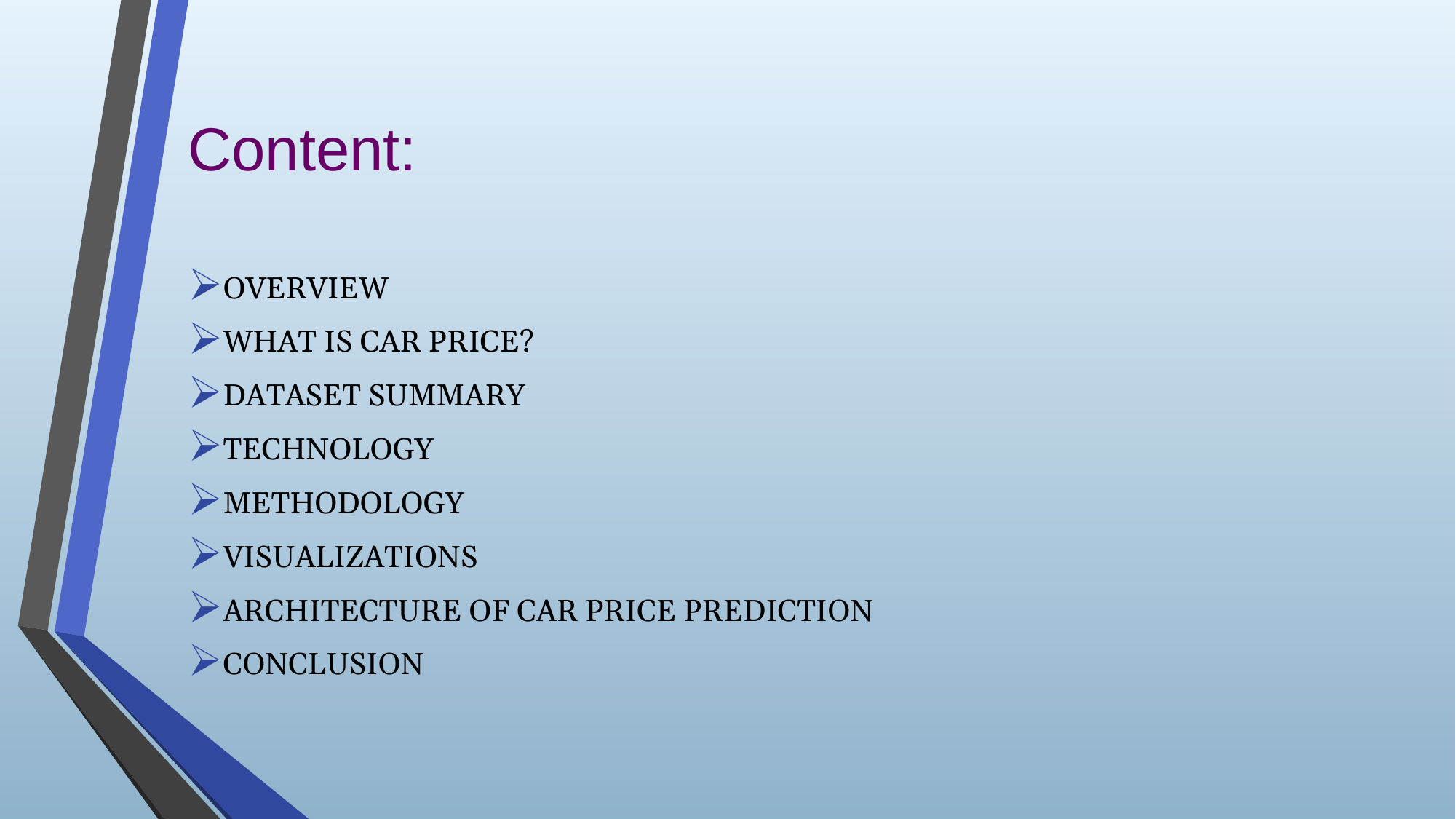

# Content:
OVERVIEW
WHAT IS CAR PRICE?
DATASET SUMMARY
TECHNOLOGY
METHODOLOGY
VISUALIZATIONS
ARCHITECTURE OF CAR PRICE PREDICTION
CONCLUSION